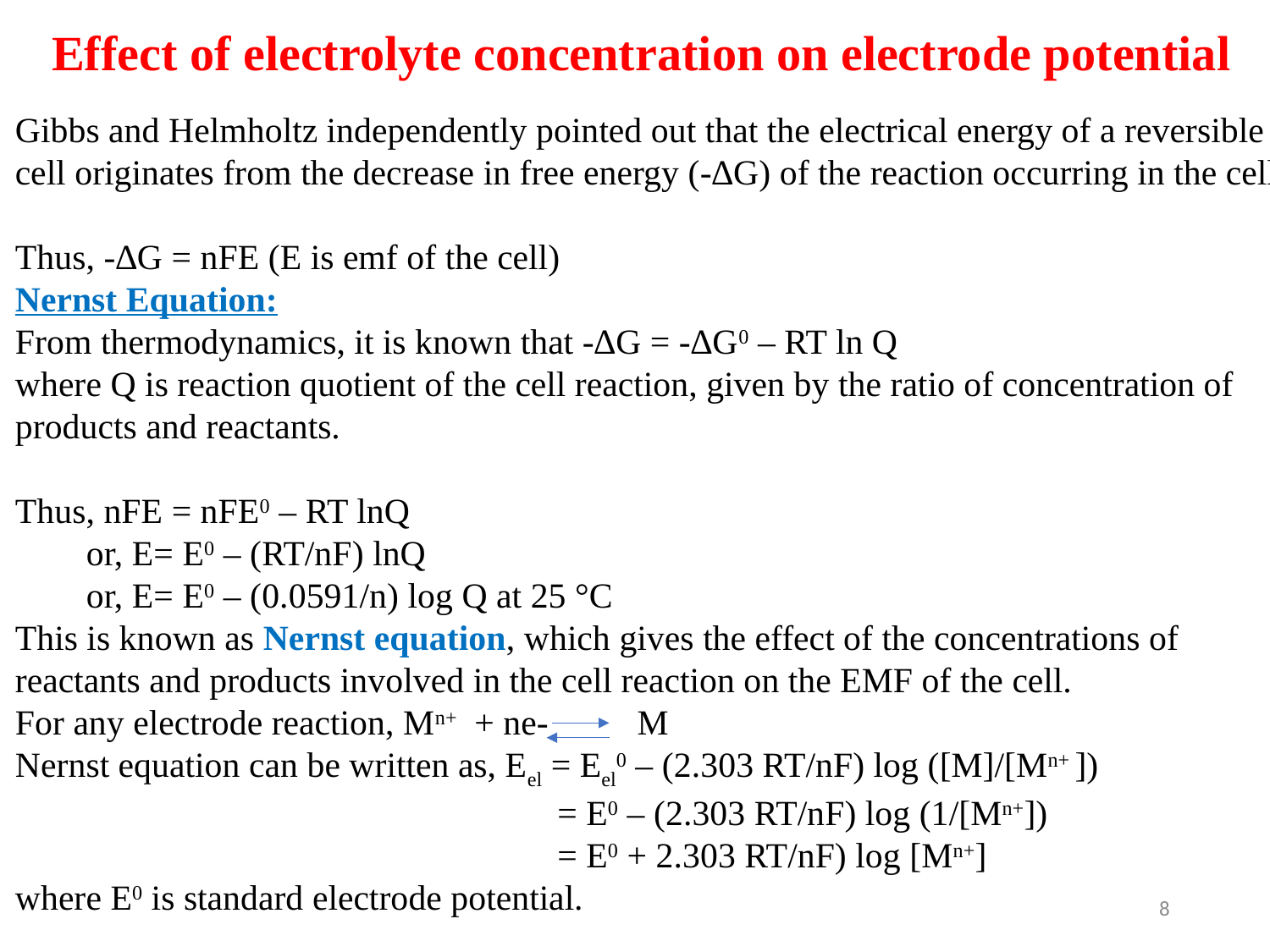

Effect of electrolyte concentration on electrode potential
Gibbs and Helmholtz independently pointed out that the electrical energy of a reversible
cell originates from the decrease in free energy (-∆G) of the reaction occurring in the cell.

Thus, -∆G = nFE (E is emf of the cell)
Nernst Equation:
From thermodynamics, it is known that -∆G = -∆G0 – RT ln Q
where Q is reaction quotient of the cell reaction, given by the ratio of concentration of
products and reactants.

Thus, nFE = nFE0 – RT lnQ
        or, E= E0 – (RT/nF) lnQ
        or, E= E0 – (0.0591/n) log Q at 25 °C
This is known as Nernst equation, which gives the effect of the concentrations of
reactants and products involved in the cell reaction on the EMF of the cell.
For any electrode reaction, Mn+  + ne-          M
Nernst equation can be written as, Eel = Eel0 – (2.303 RT/nF) log ([M]/[Mn+ ])
                                                             = E0 – (2.303 RT/nF) log (1/[Mn+])
                                                             = E0 + 2.303 RT/nF) log [Mn+]
where E0 is standard electrode potential.
8